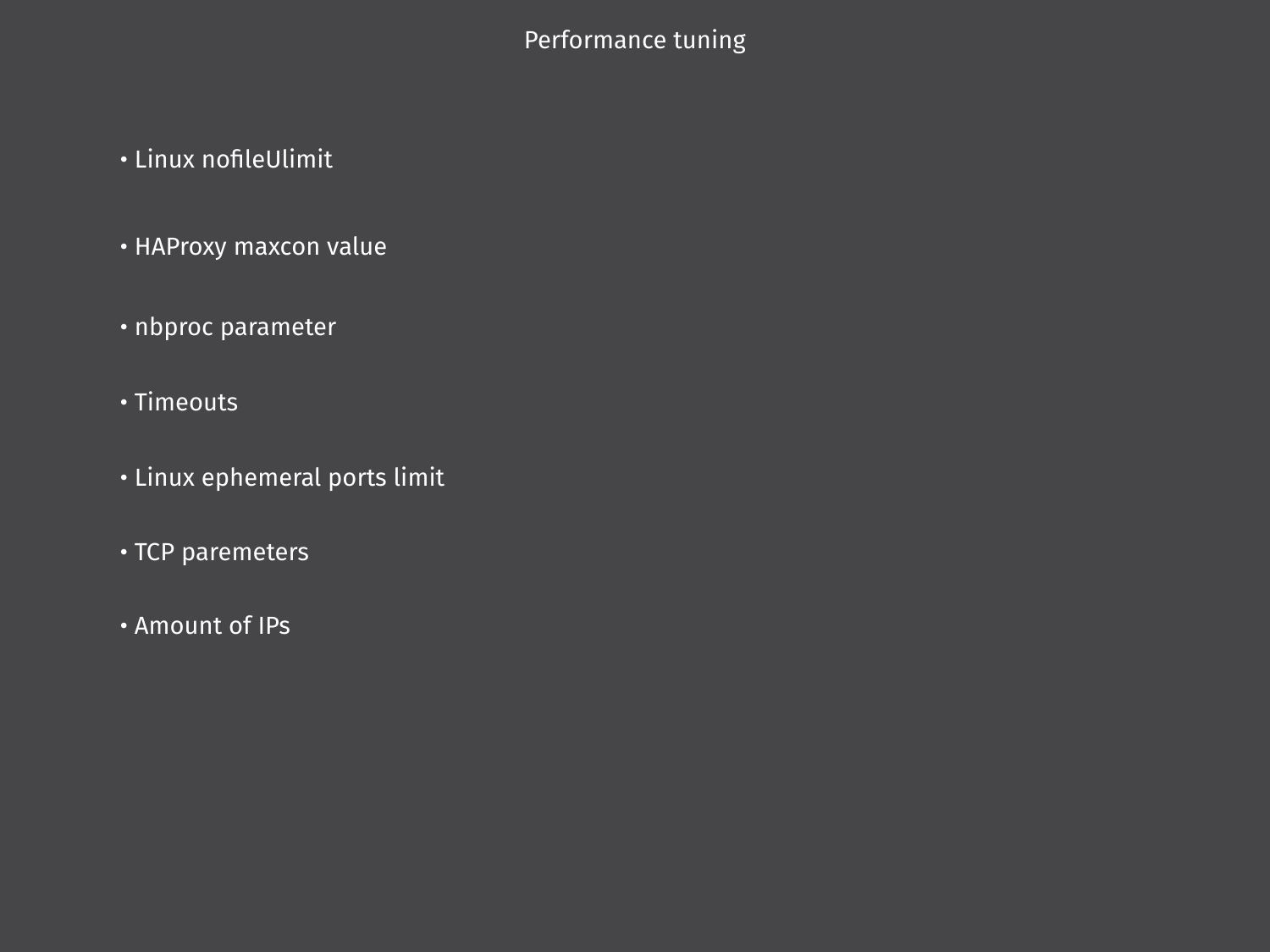

# Performance tuning
• Linux nofileUlimit
• HAProxy maxcon value
• nbproc parameter
• Timeouts
• Linux ephemeral ports limit
• TCP paremeters

• Amount of IPs